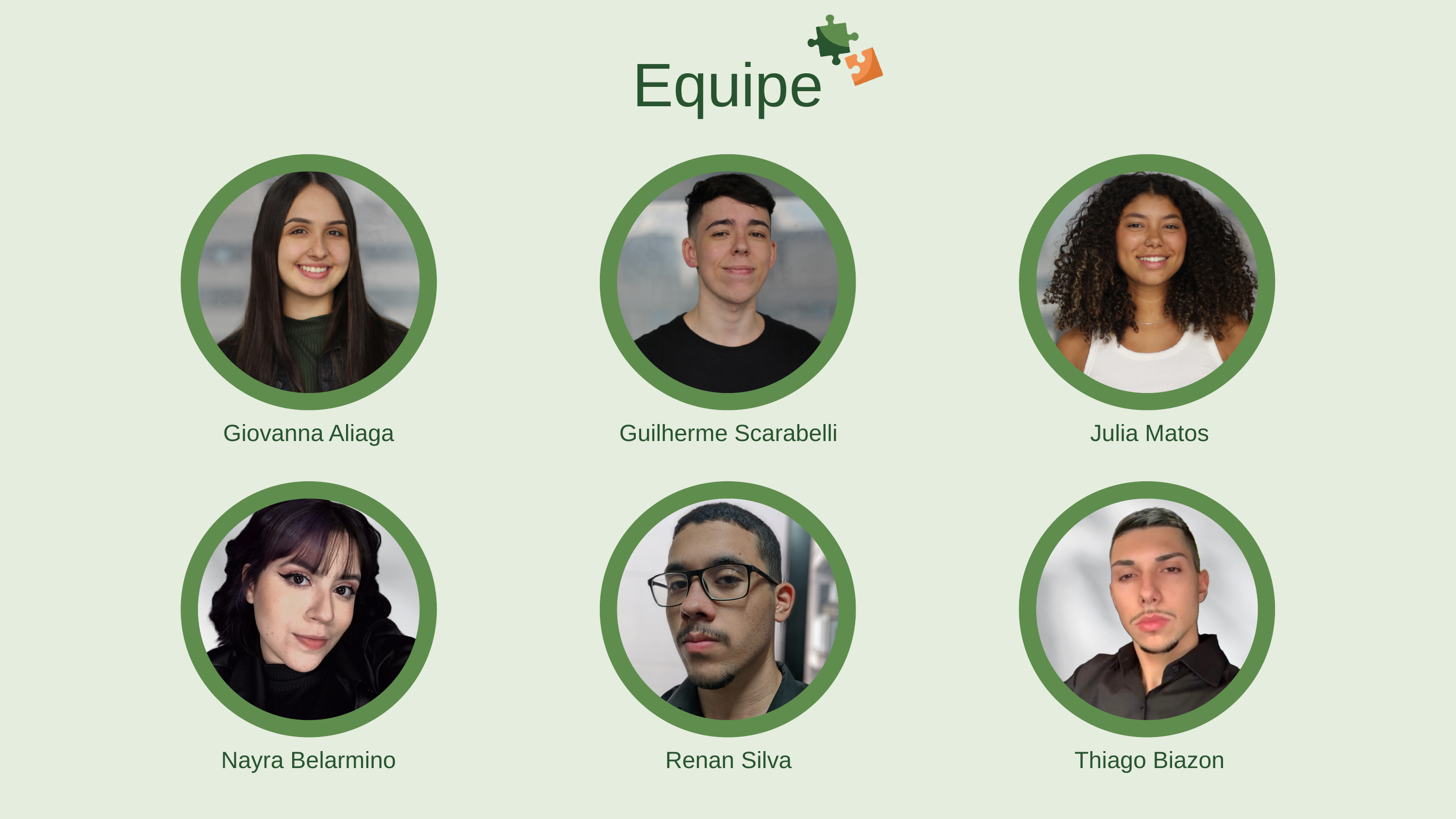

Equipe

Giovanna Aliaga
Guilherme Scarabelli
Julia Matos

Nayra Belarmino
Renan Silva
Thiago Biazon